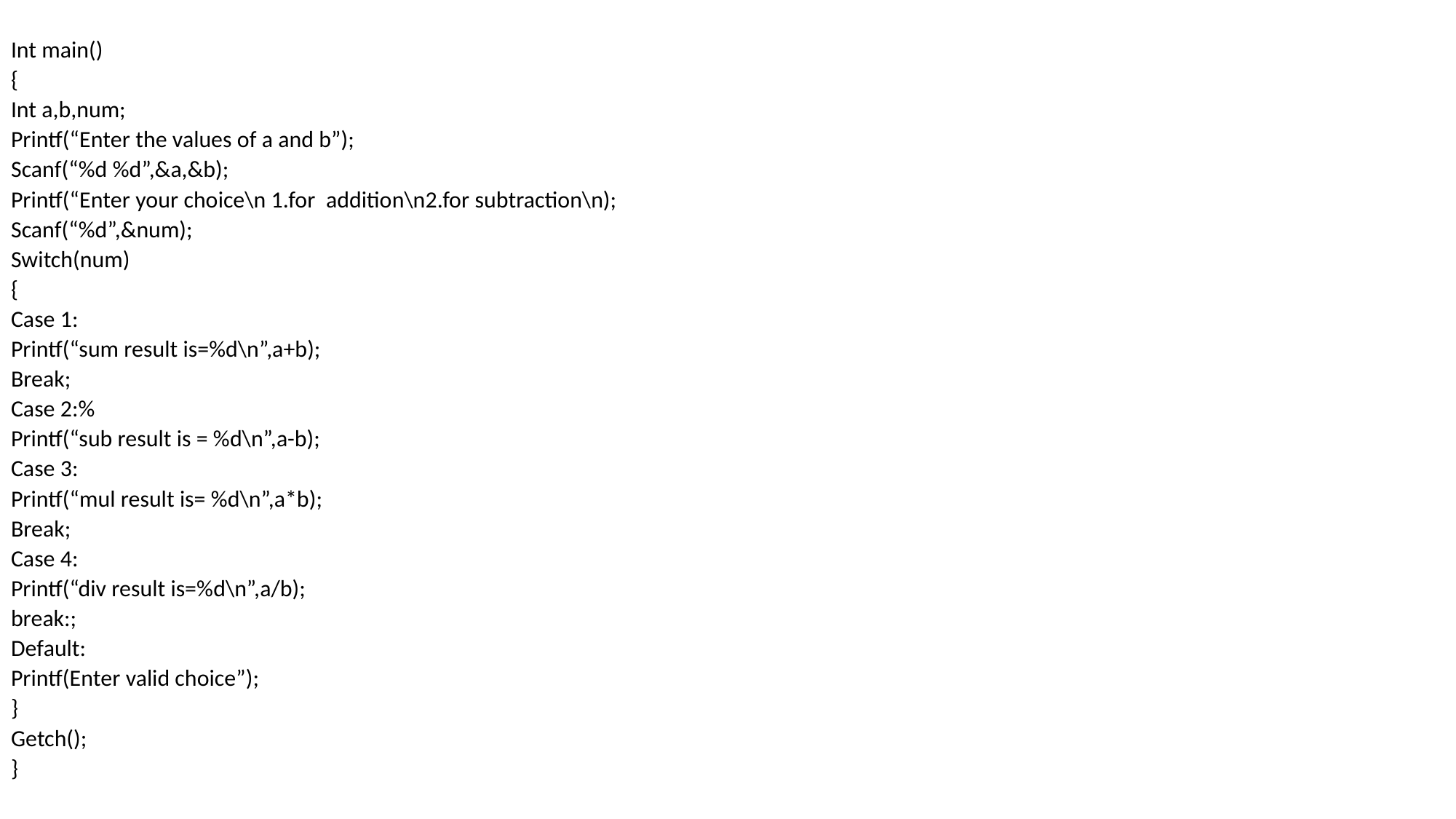

#
Int main()
{
Int a,b,num;
Printf(“Enter the values of a and b”);
Scanf(“%d %d”,&a,&b);
Printf(“Enter your choice\n 1.for  addition\n2.for subtraction\n);
Scanf(“%d”,&num);
Switch(num)
{
Case 1:
Printf(“sum result is=%d\n”,a+b);
Break;
Case 2:%
Printf(“sub result is = %d\n”,a-b);
Case 3:
Printf(“mul result is= %d\n”,a*b);
Break;
Case 4:
Printf(“div result is=%d\n”,a/b);
break:;
Default:
Printf(Enter valid choice”);
}
Getch();
}